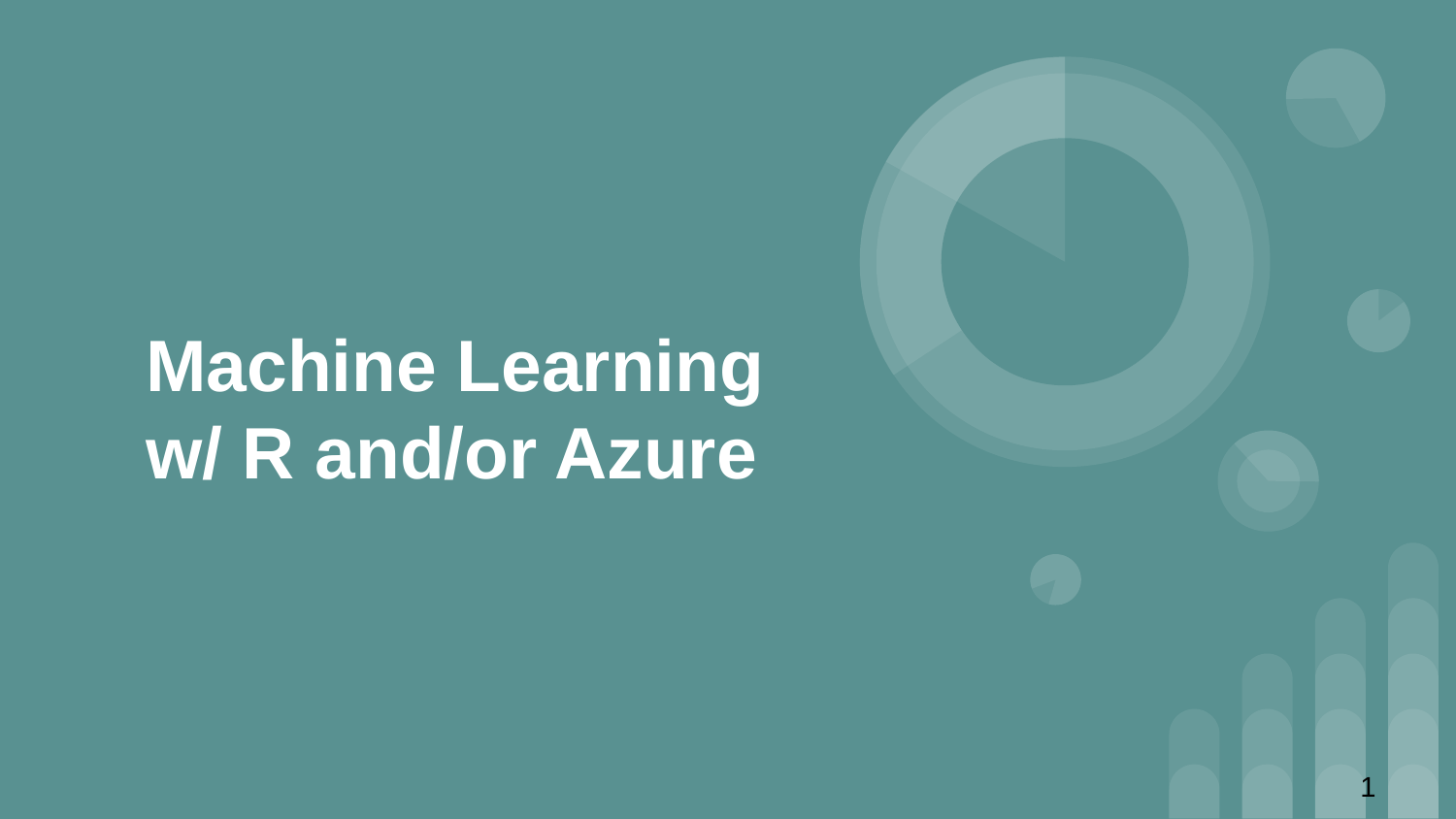

# Machine Learning w/ R and/or Azure

1